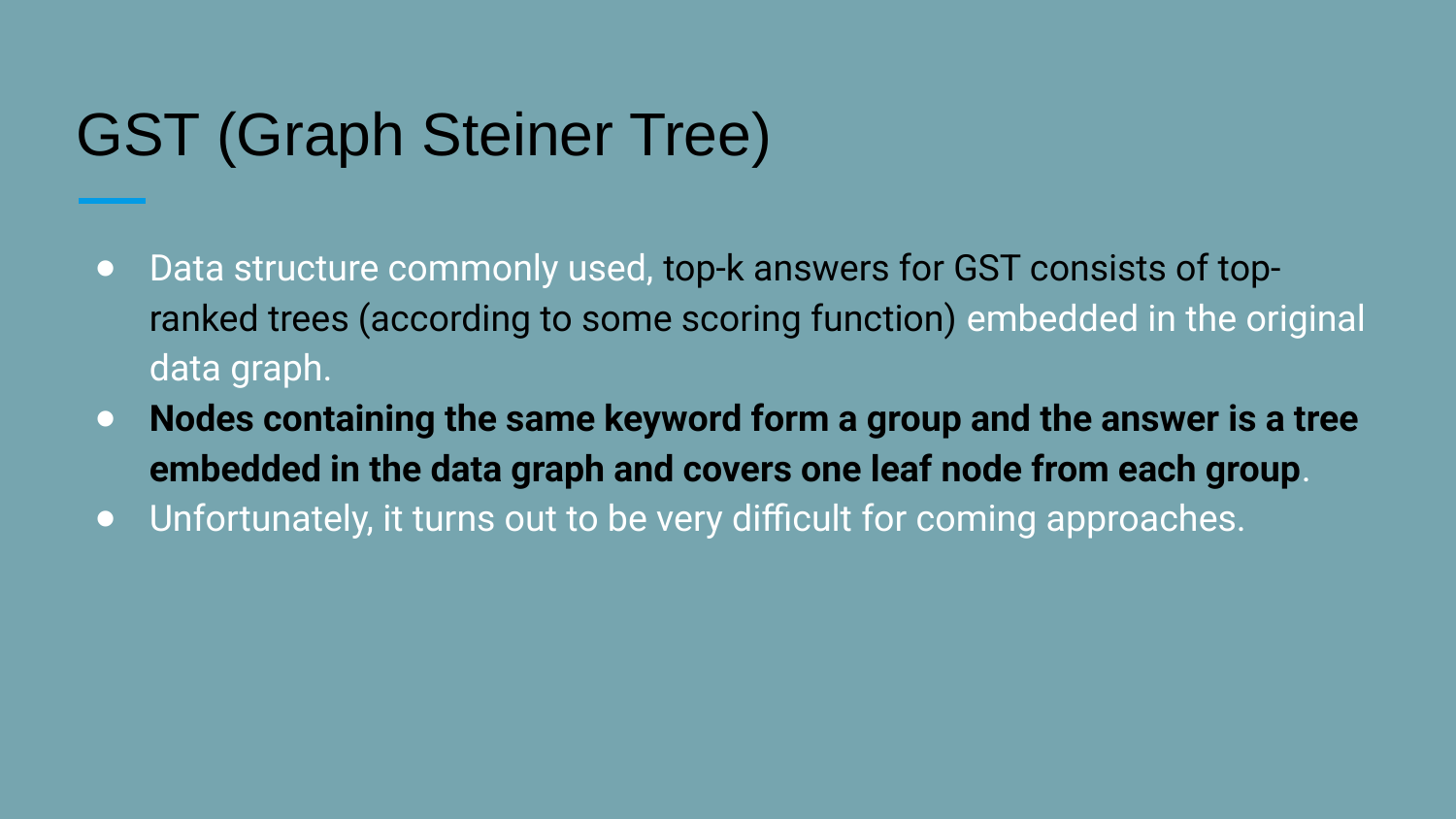

# GST (Graph Steiner Tree)
Data structure commonly used, top-k answers for GST consists of top-ranked trees (according to some scoring function) embedded in the original data graph.
Nodes containing the same keyword form a group and the answer is a tree embedded in the data graph and covers one leaf node from each group.
Unfortunately, it turns out to be very difficult for coming approaches.